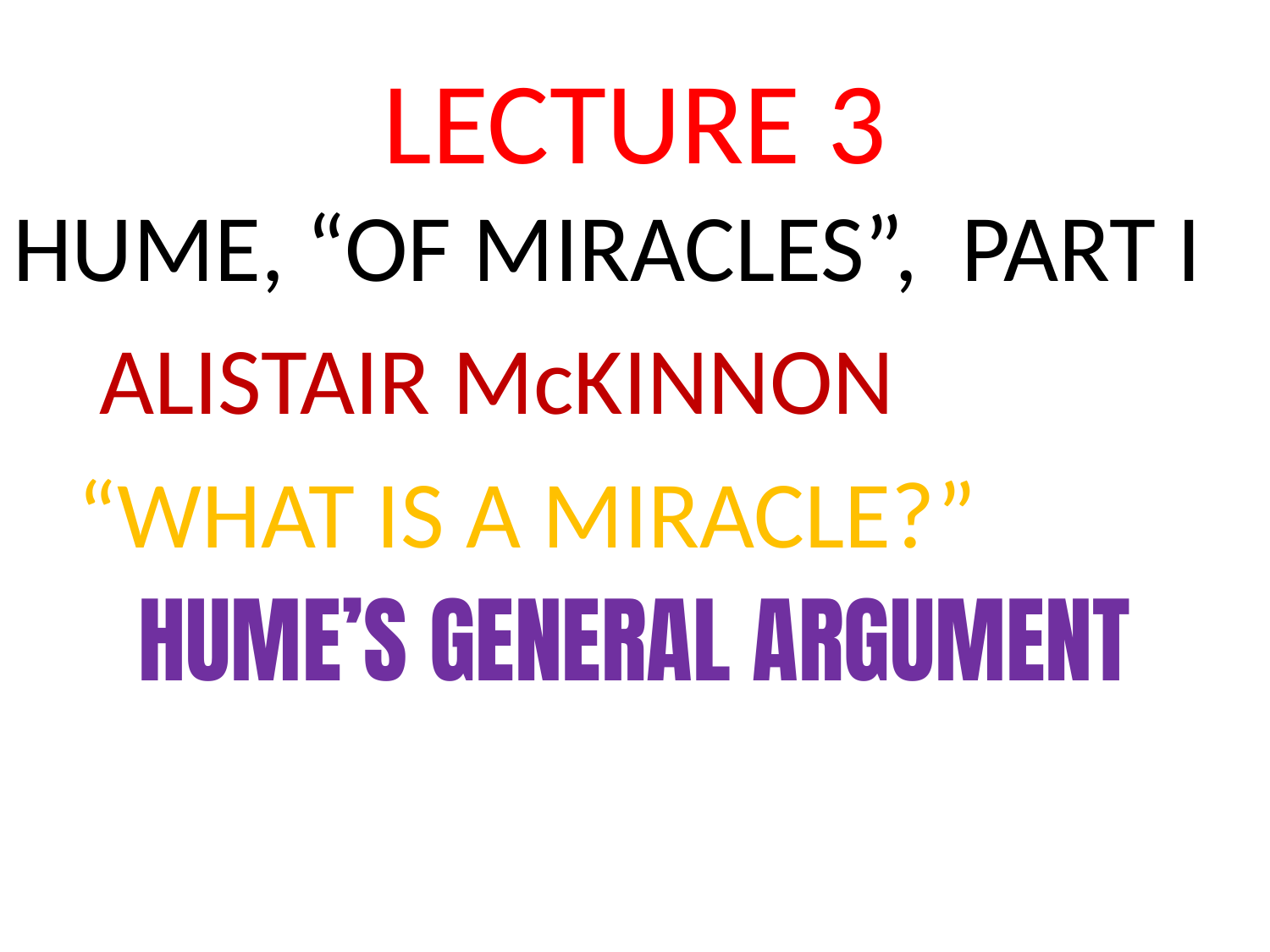

# LECTURE 3
HUME, “OF MIRACLES”,  PART I
    ALISTAIR McKINNON
   “WHAT IS A MIRACLE?”
HUME’S GENERAL ARGUMENT